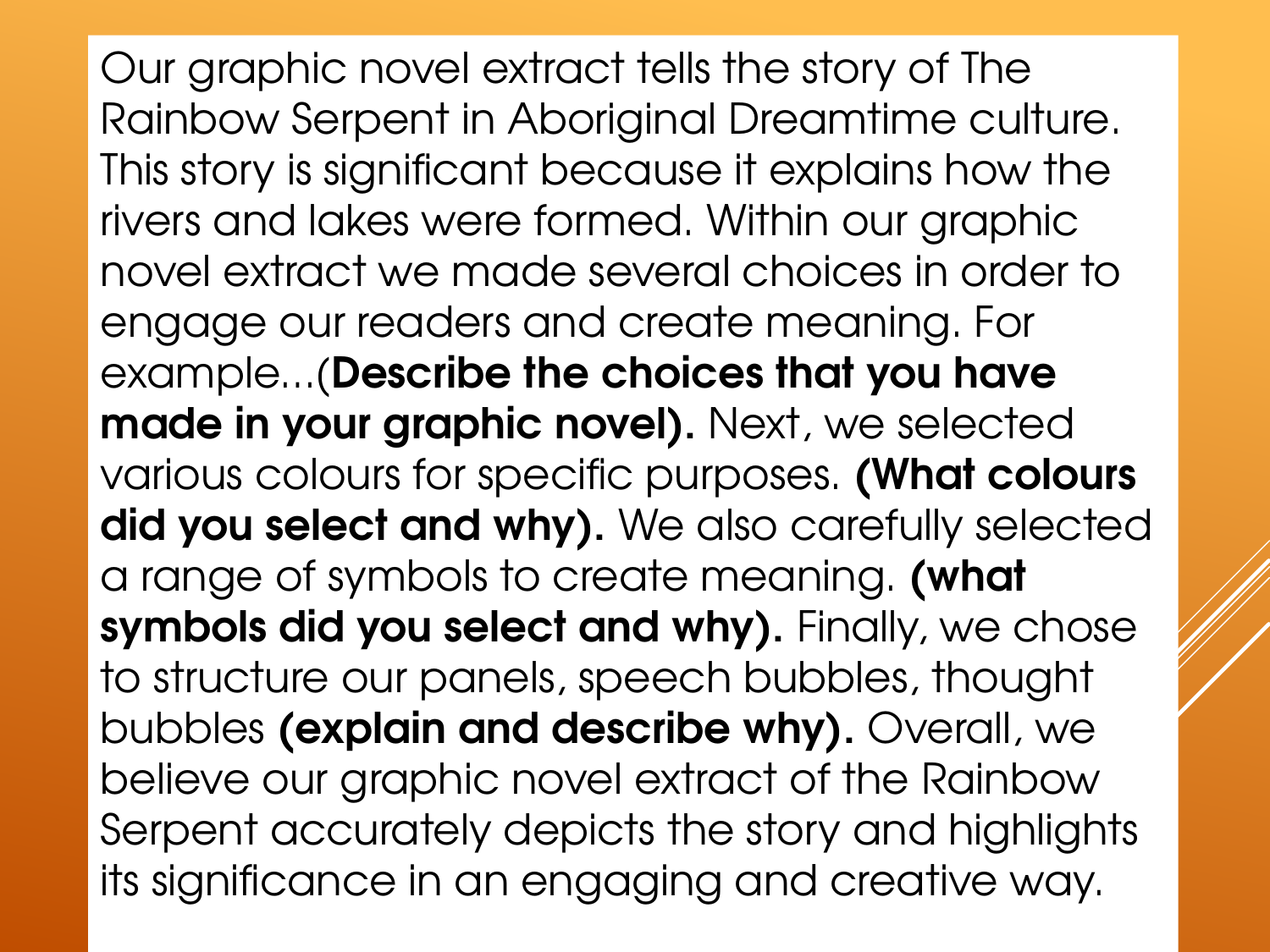

Our graphic novel extract tells the story of The Rainbow Serpent in Aboriginal Dreamtime culture. This story is significant because it explains how the rivers and lakes were formed. Within our graphic novel extract we made several choices in order to engage our readers and create meaning. For example…(Describe the choices that you have made in your graphic novel). Next, we selected various colours for specific purposes. (What colours did you select and why). We also carefully selected a range of symbols to create meaning. (what symbols did you select and why). Finally, we chose to structure our panels, speech bubbles, thought bubbles (explain and describe why). Overall, we believe our graphic novel extract of the Rainbow Serpent accurately depicts the story and highlights its significance in an engaging and creative way.